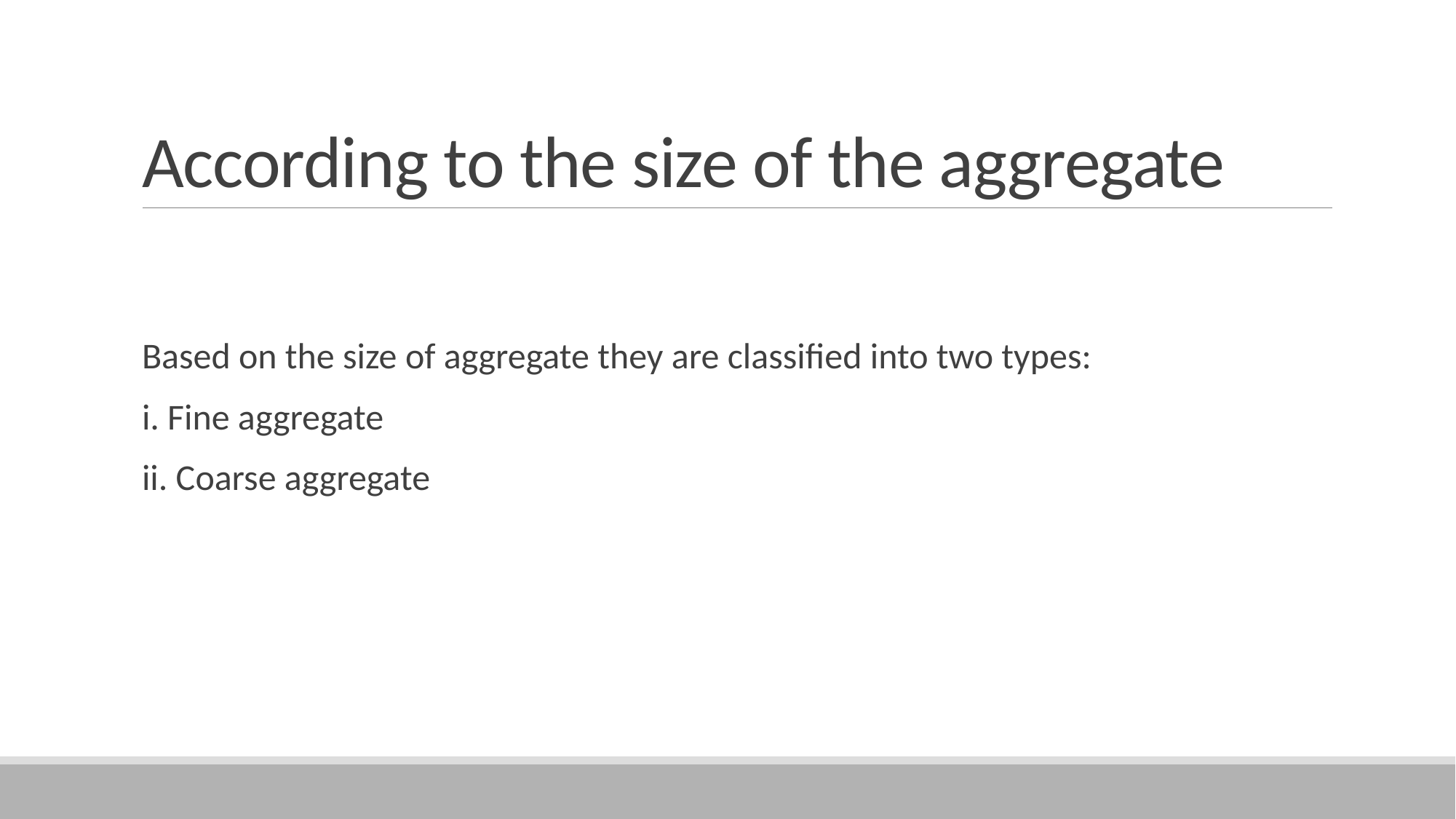

# According to the size of the aggregate

Based on the size of aggregate they are classified into two types:
i. Fine aggregate
ii. Coarse aggregate